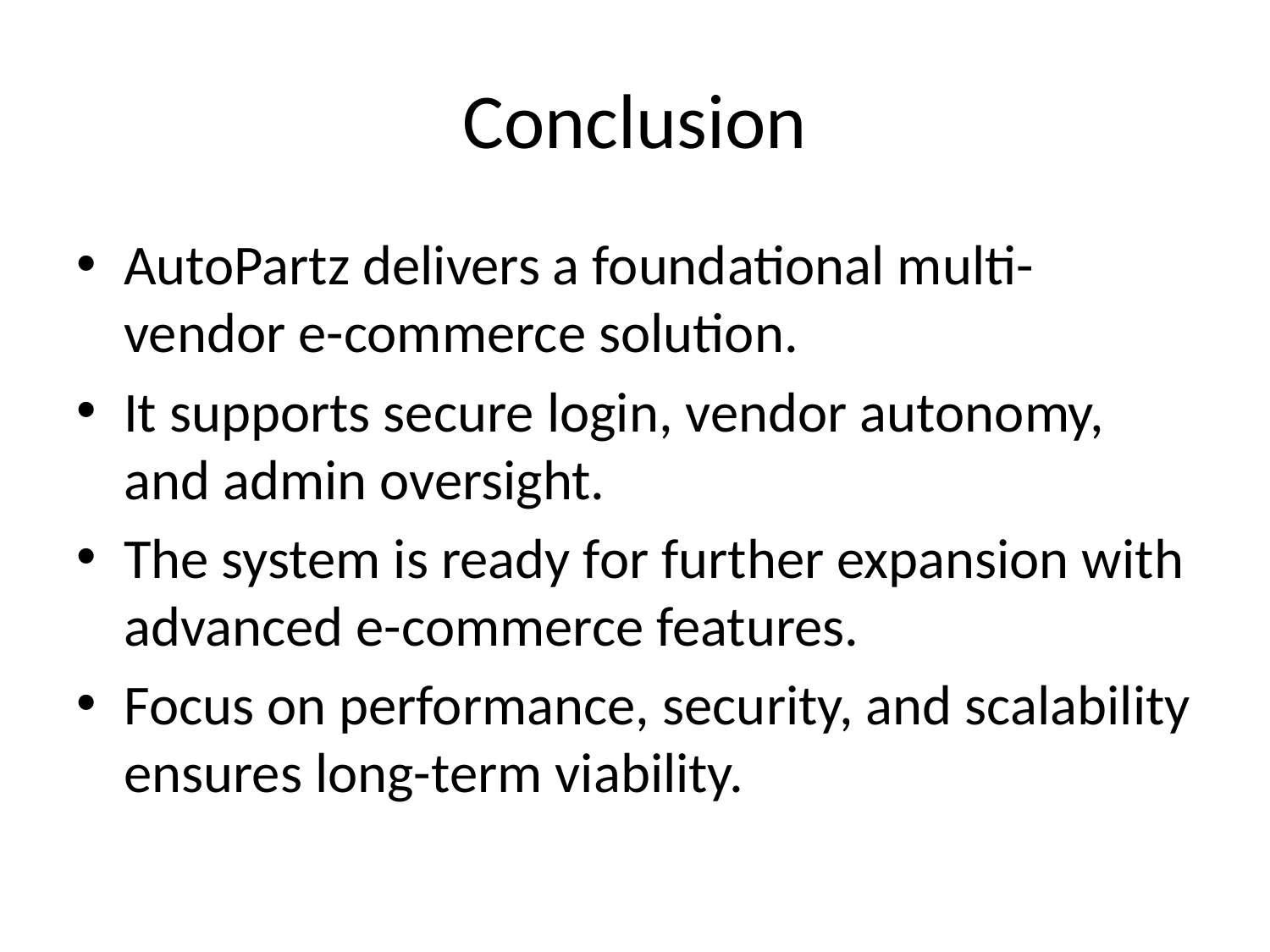

# Conclusion
AutoPartz delivers a foundational multi-vendor e-commerce solution.
It supports secure login, vendor autonomy, and admin oversight.
The system is ready for further expansion with advanced e-commerce features.
Focus on performance, security, and scalability ensures long-term viability.